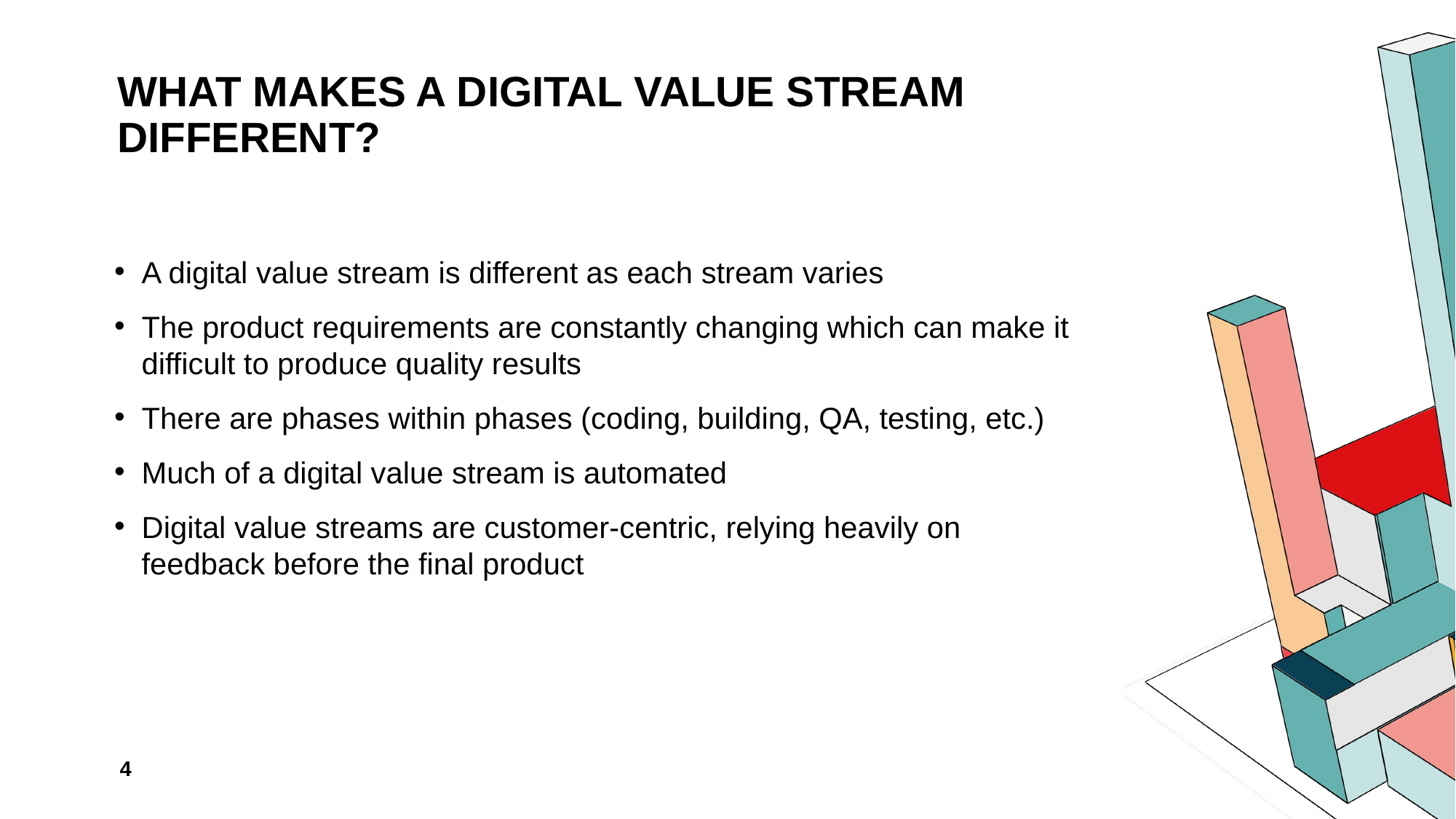

# What makes a digital value stream different?
A digital value stream is different as each stream varies
The product requirements are constantly changing which can make it difficult to produce quality results
There are phases within phases (coding, building, QA, testing, etc.)
Much of a digital value stream is automated
Digital value streams are customer-centric, relying heavily on feedback before the final product
4